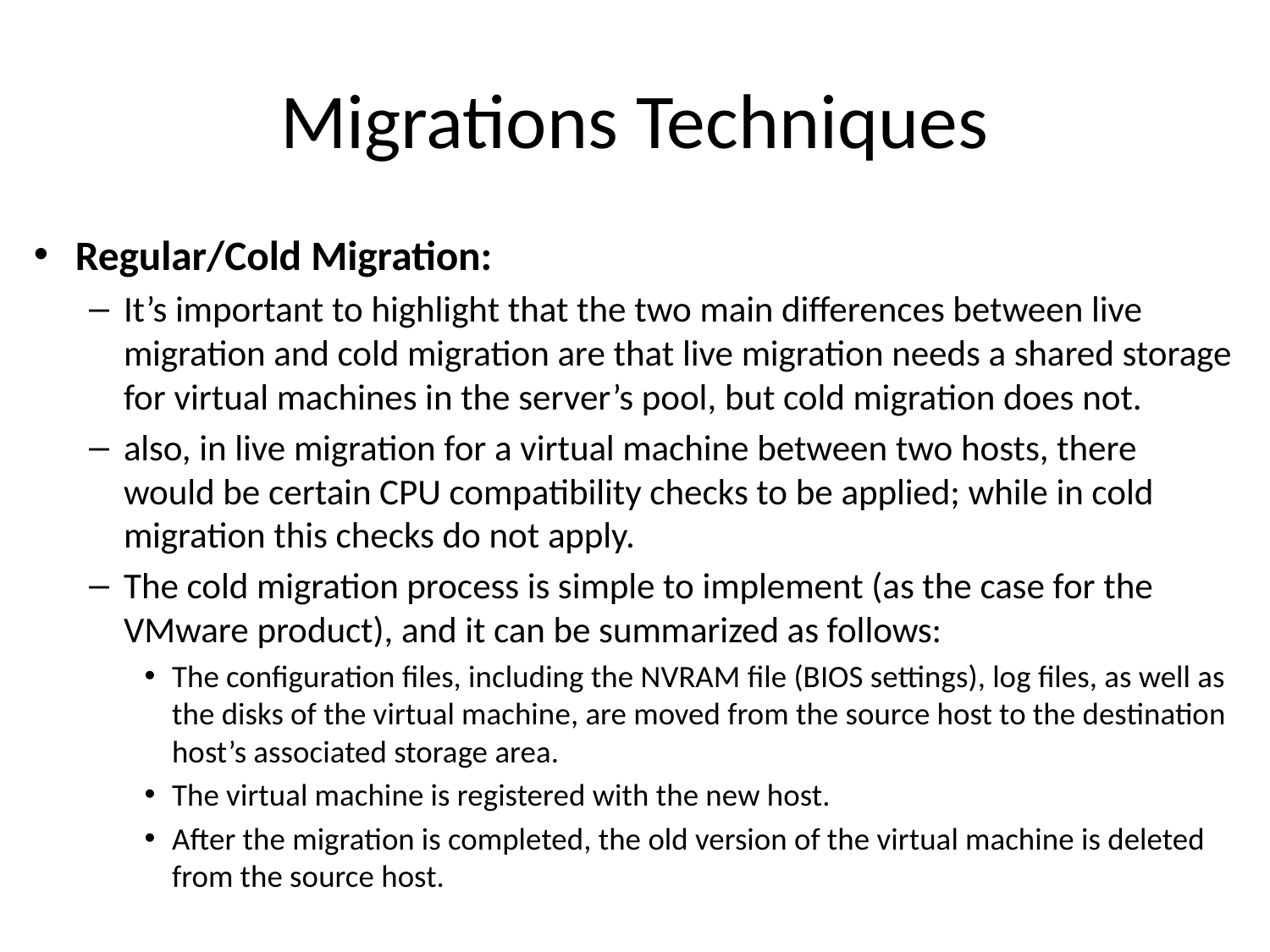

# Migrations Techniques
Regular/Cold Migration:
It’s important to highlight that the two main differences between live migration and cold migration are that live migration needs a shared storage for virtual machines in the server’s pool, but cold migration does not.
also, in live migration for a virtual machine between two hosts, there would be certain CPU compatibility checks to be applied; while in cold migration this checks do not apply.
The cold migration process is simple to implement (as the case for the VMware product), and it can be summarized as follows:
The configuration files, including the NVRAM file (BIOS settings), log files, as well as the disks of the virtual machine, are moved from the source host to the destination host’s associated storage area.
The virtual machine is registered with the new host.
After the migration is completed, the old version of the virtual machine is deleted from the source host.